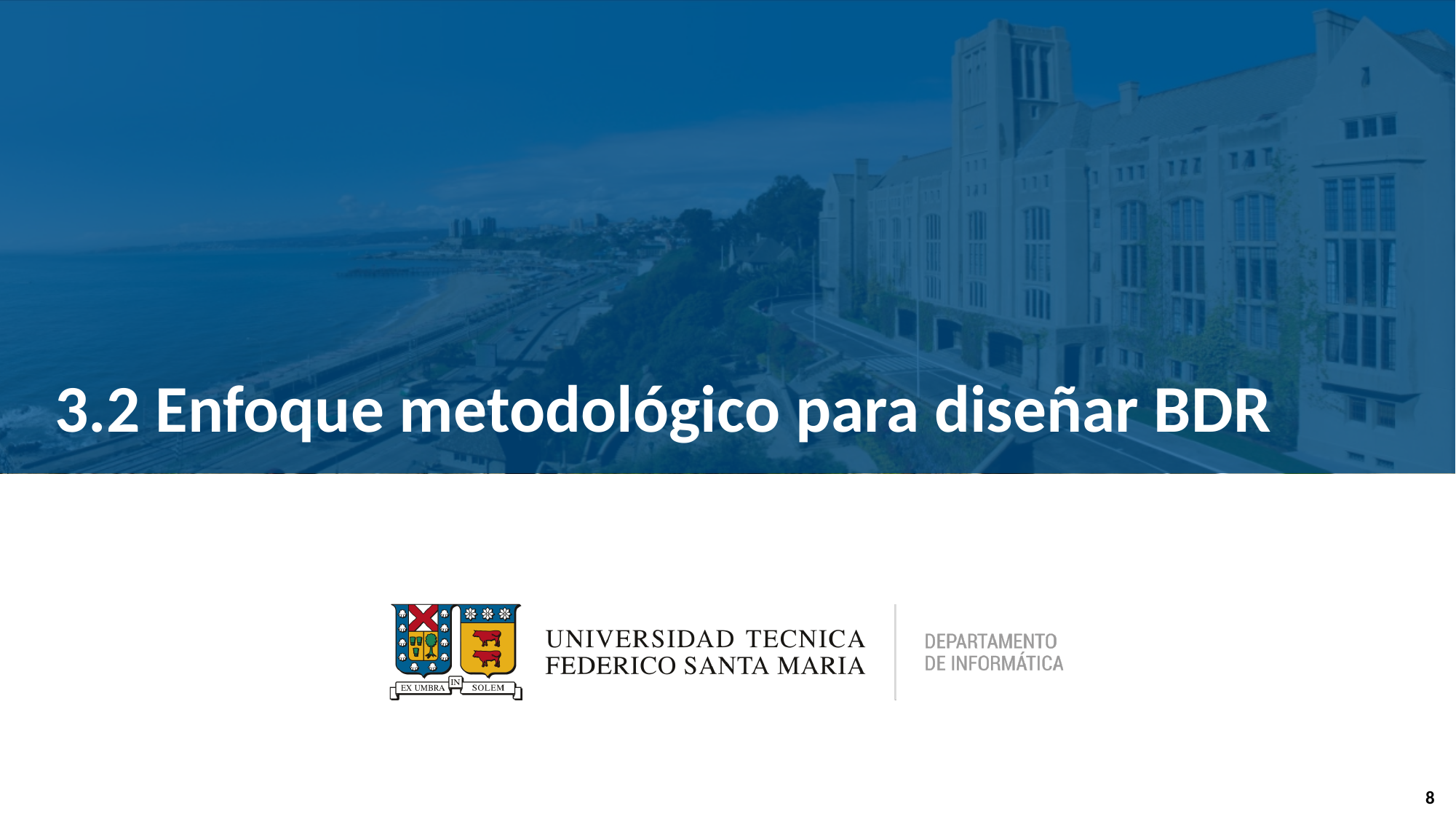

# 3.2 Enfoque metodológico para diseñar BDR
8